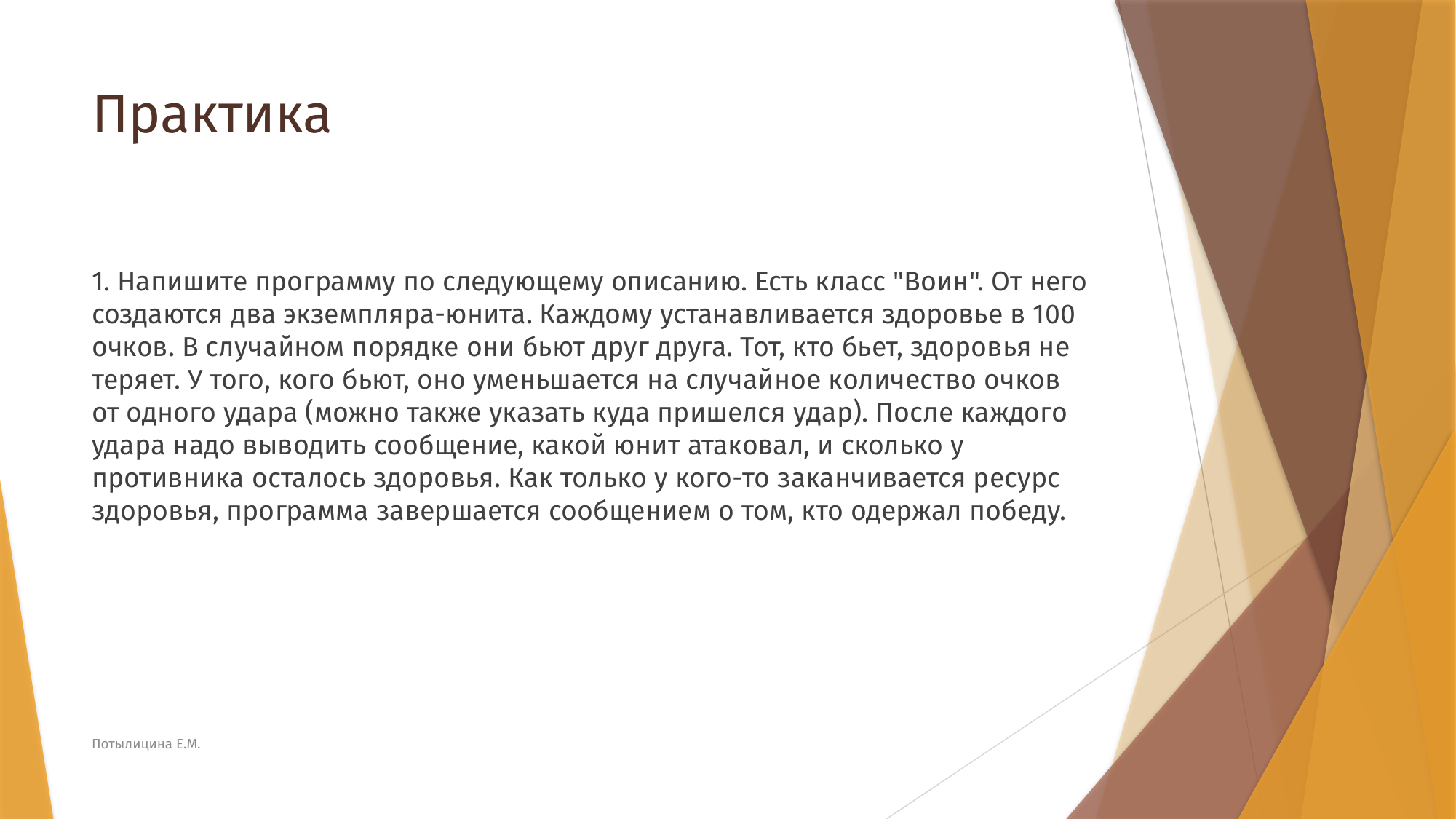

# Практика
1. Напишите программу по следующему описанию. Есть класс "Воин". От него создаются два экземпляра-юнита. Каждому устанавливается здоровье в 100 очков. В случайном порядке они бьют друг друга. Тот, кто бьет, здоровья не теряет. У того, кого бьют, оно уменьшается на случайное количество очков от одного удара (можно также указать куда пришелся удар). После каждого удара надо выводить сообщение, какой юнит атаковал, и сколько у противника осталось здоровья. Как только у кого-то заканчивается ресурс здоровья, программа завершается сообщением о том, кто одержал победу.
Потылицина Е.М.